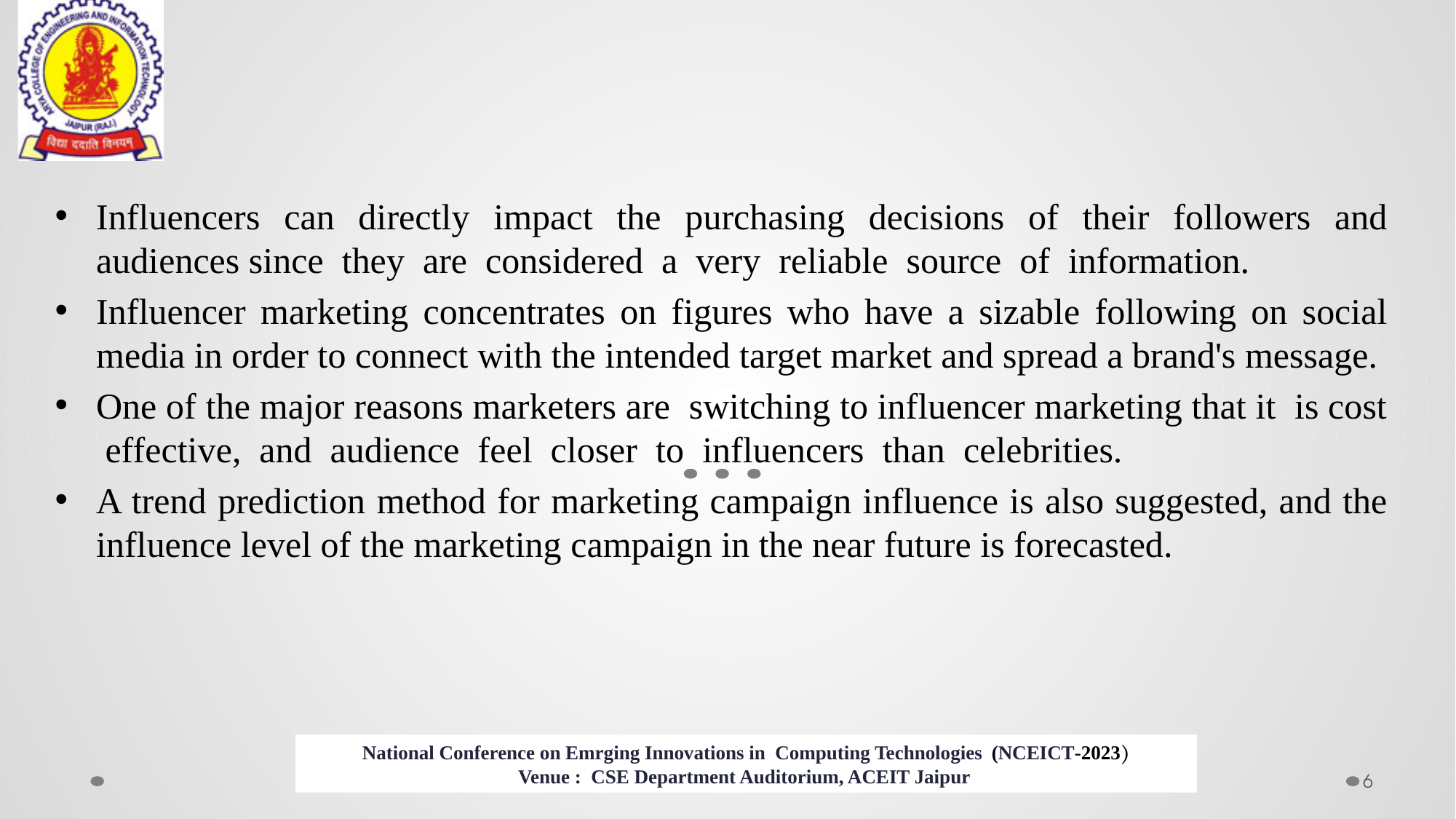

Influencers can directly impact the purchasing decisions of their followers and audiences since  they  are  considered  a  very  reliable  source  of  information.
Influencer marketing concentrates on figures who have a sizable following on social media in order to connect with the intended target market and spread a brand's message.
One of the major reasons marketers are  switching to influencer marketing that it  is cost  effective,  and  audience  feel  closer  to  influencers  than  celebrities.
A trend prediction method for marketing campaign influence is also suggested, and the influence level of the marketing campaign in the near future is forecasted.

6